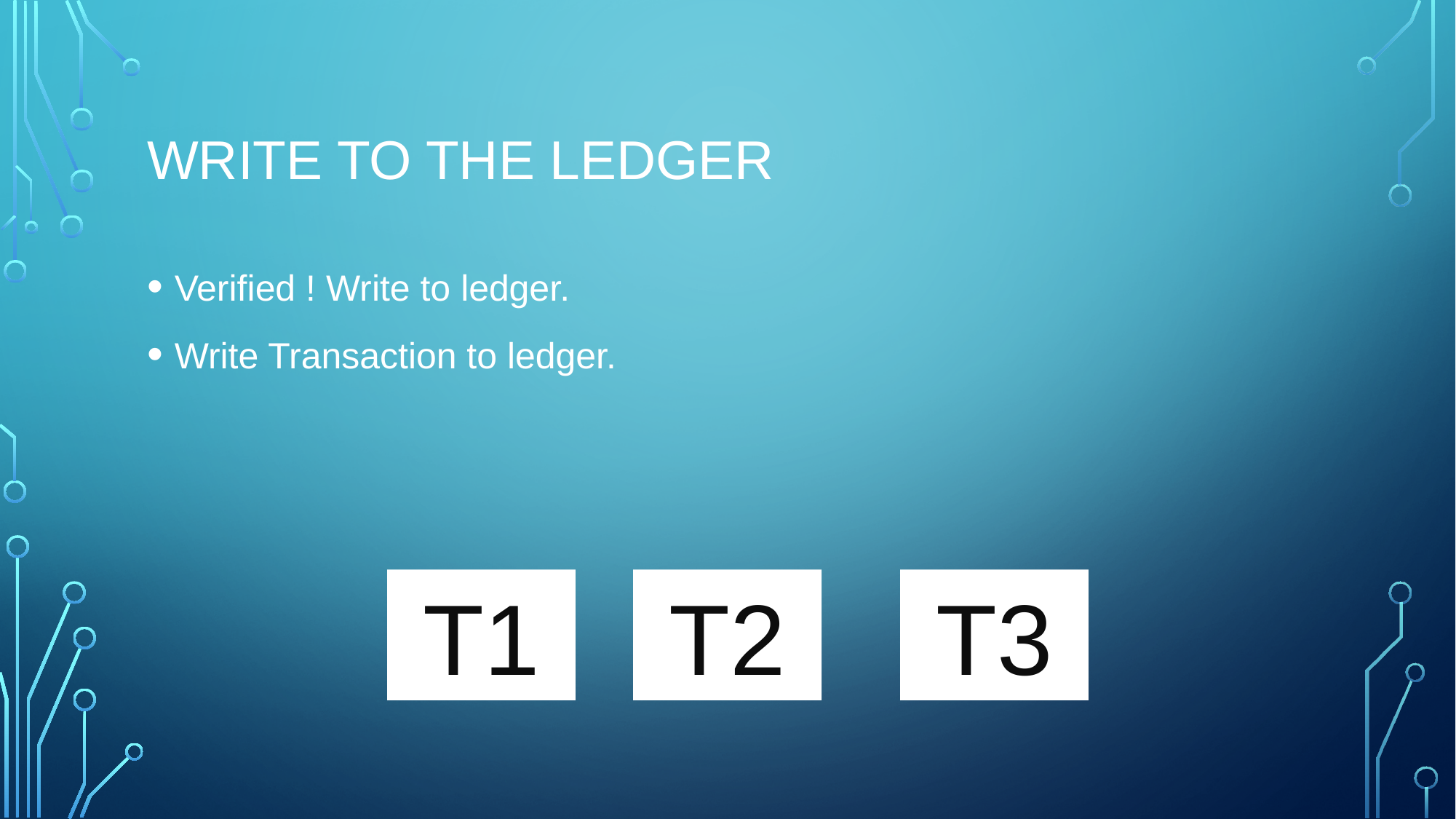

# WRITE TO THE LEDGER
Verified ! Write to ledger.
Write Transaction to ledger.
T1
T2
T3